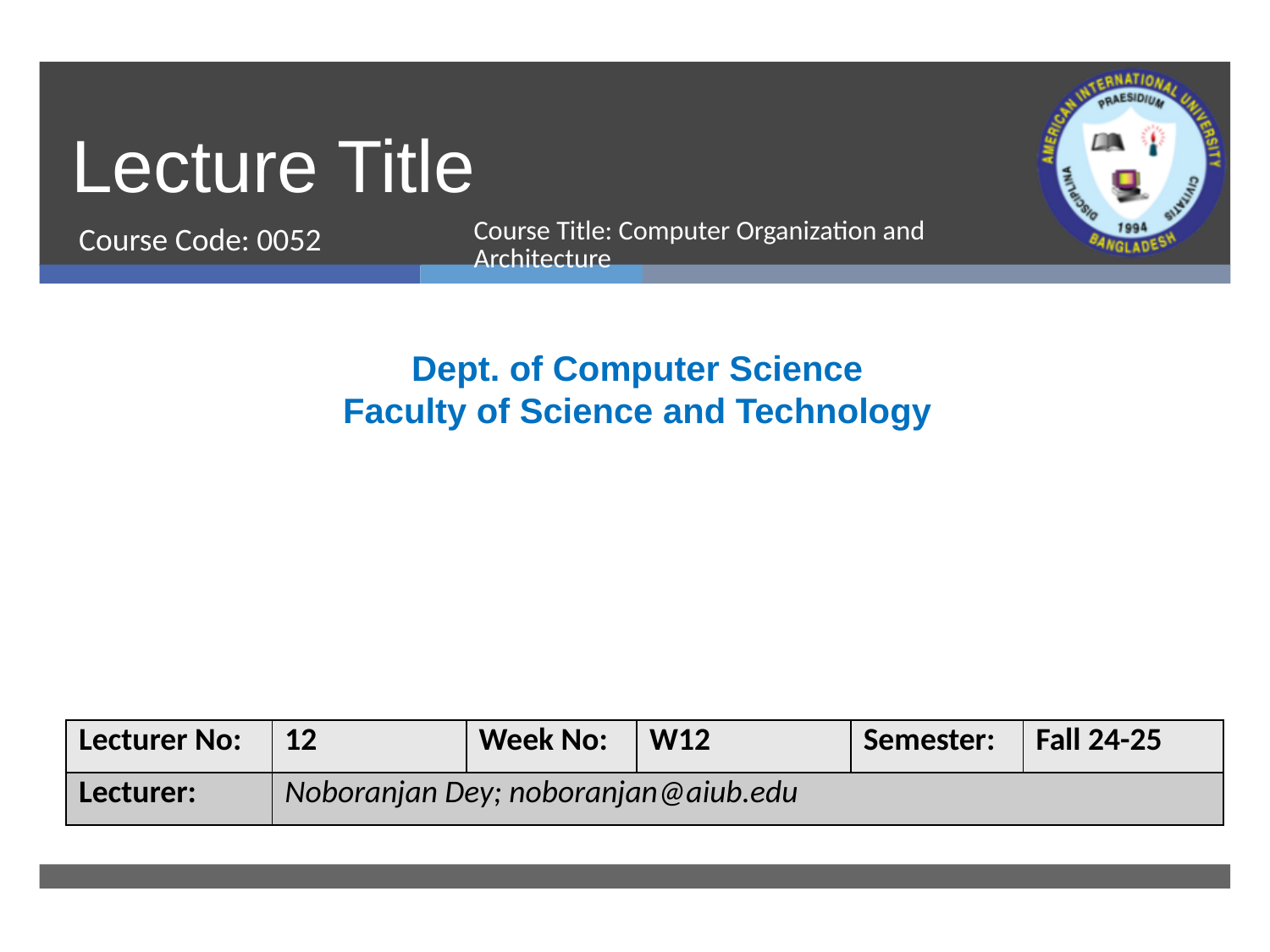

# Lecture Title
Course Code: 0052

Course Title: Computer Organization and Architecture

Dept. of Computer Science
Faculty of Science and Technology
| Lecturer No: | 12 | Week No: | W12 | Semester: | Fall 24-25 |
| --- | --- | --- | --- | --- | --- |
| Lecturer: | Noboranjan Dey; noboranjan@aiub.edu |  |  |  |  |